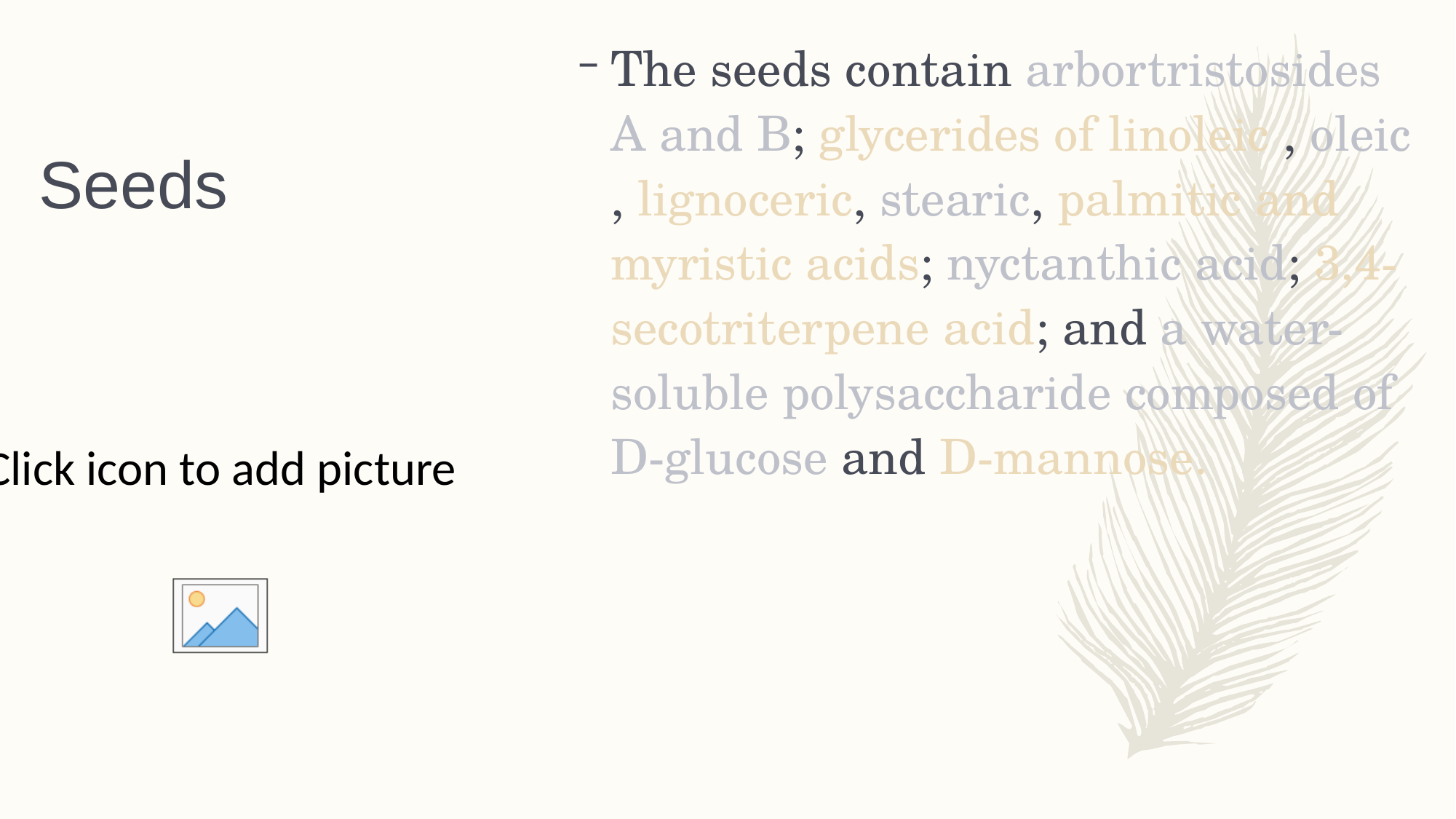

# Seeds
The seeds contain arbortristosides  A and B; glycerides of linoleic , oleic , lignoceric, stearic, palmitic and myristic acids; nyctanthic acid; 3,4-secotriterpene acid; and a water-soluble polysaccharide composed of D-glucose and D-mannose.